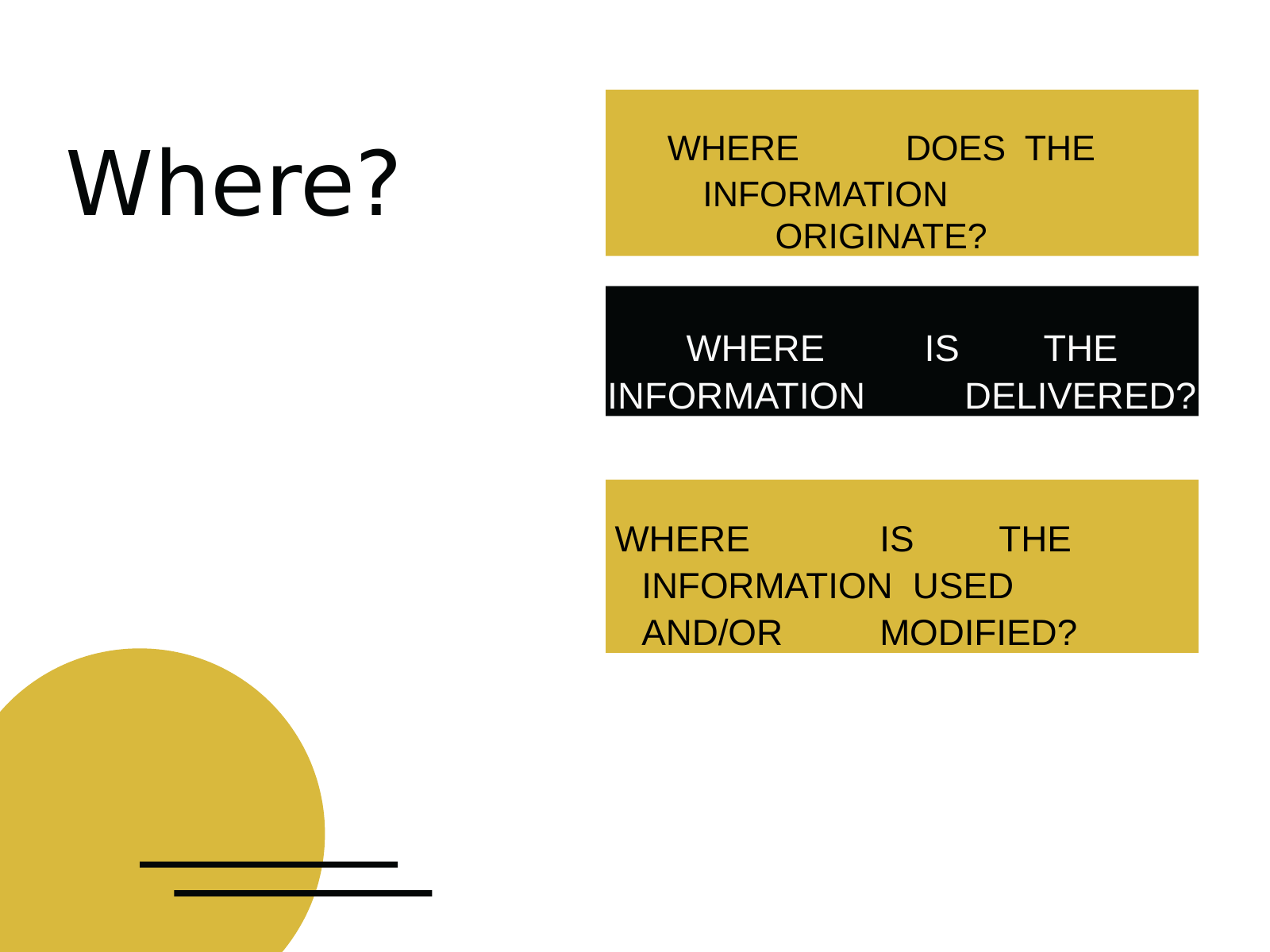

WHERE	DOES	THE
INFORMATION	ORIGINATE?
# Where?
WHERE	IS	THE
INFORMATION	DELIVERED?
WHERE		IS	THE	INFORMATION  USED	AND/OR	MODIFIED?